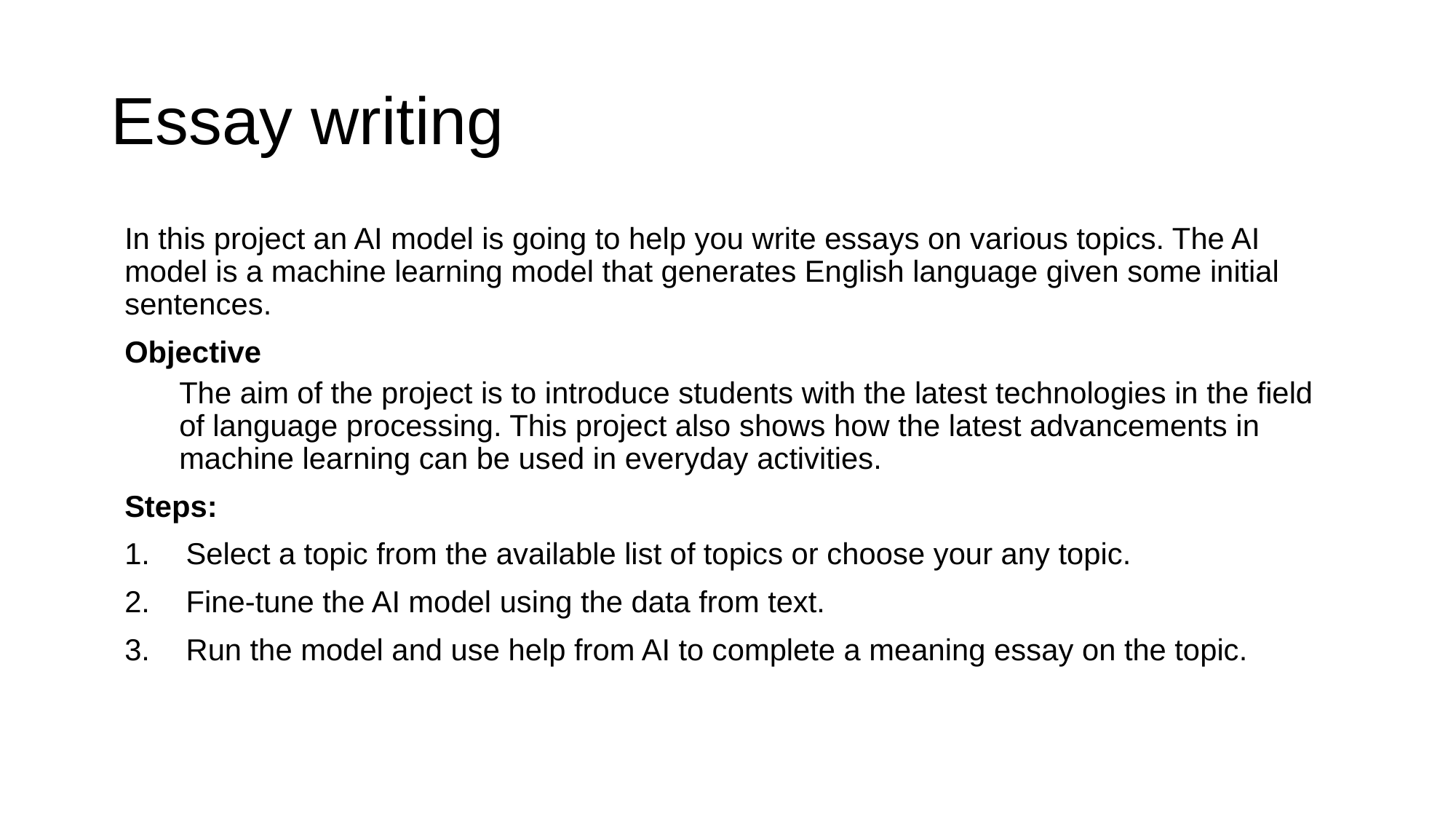

# Essay writing
In this project an AI model is going to help you write essays on various topics. The AI model is a machine learning model that generates English language given some initial sentences.
Objective
The aim of the project is to introduce students with the latest technologies in the field of language processing. This project also shows how the latest advancements in machine learning can be used in everyday activities.
Steps:
Select a topic from the available list of topics or choose your any topic.
Fine-tune the AI model using the data from text.
Run the model and use help from AI to complete a meaning essay on the topic.